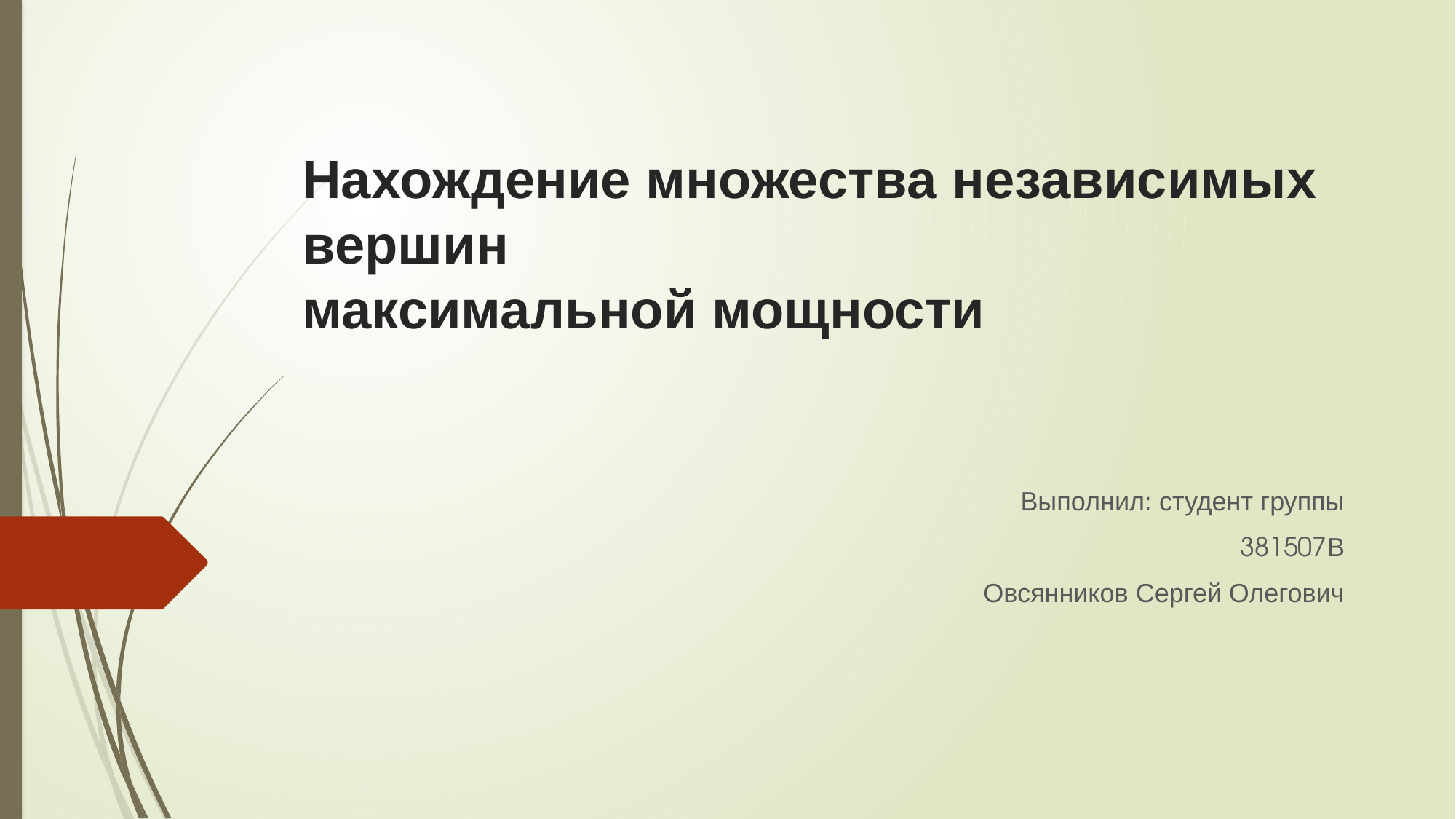

# Нахождение множества независимых вершин максимальной мощности
Выполнил: студент группы
381507В
Овсянников Сергей Олегович